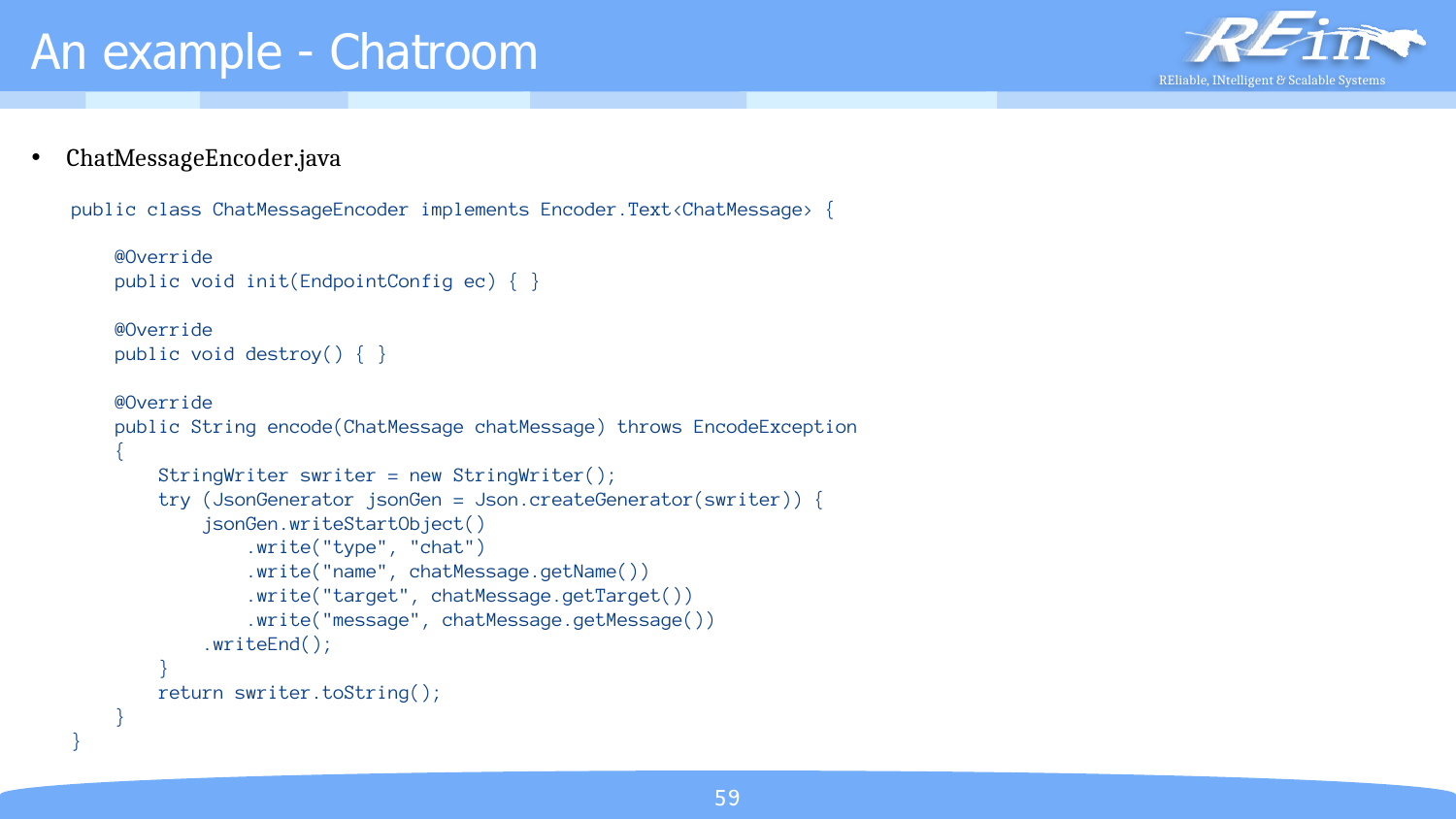

# An example - Chatroom
ChatMessageEncoder.java

public class ChatMessageEncoder implements Encoder.Text<ChatMessage> {

    @Override
    public void init(EndpointConfig ec) { }

    @Override
    public void destroy() { }

    @Override
    public String encode(ChatMessage chatMessage) throws EncodeException
    {
        StringWriter swriter = new StringWriter();
        try (JsonGenerator jsonGen = Json.createGenerator(swriter)) {
            jsonGen.writeStartObject()
                .write("type", "chat")
                .write("name", chatMessage.getName())
                .write("target", chatMessage.getTarget())
                .write("message", chatMessage.getMessage())
            .writeEnd();
        }
        return swriter.toString();
    }
}
59